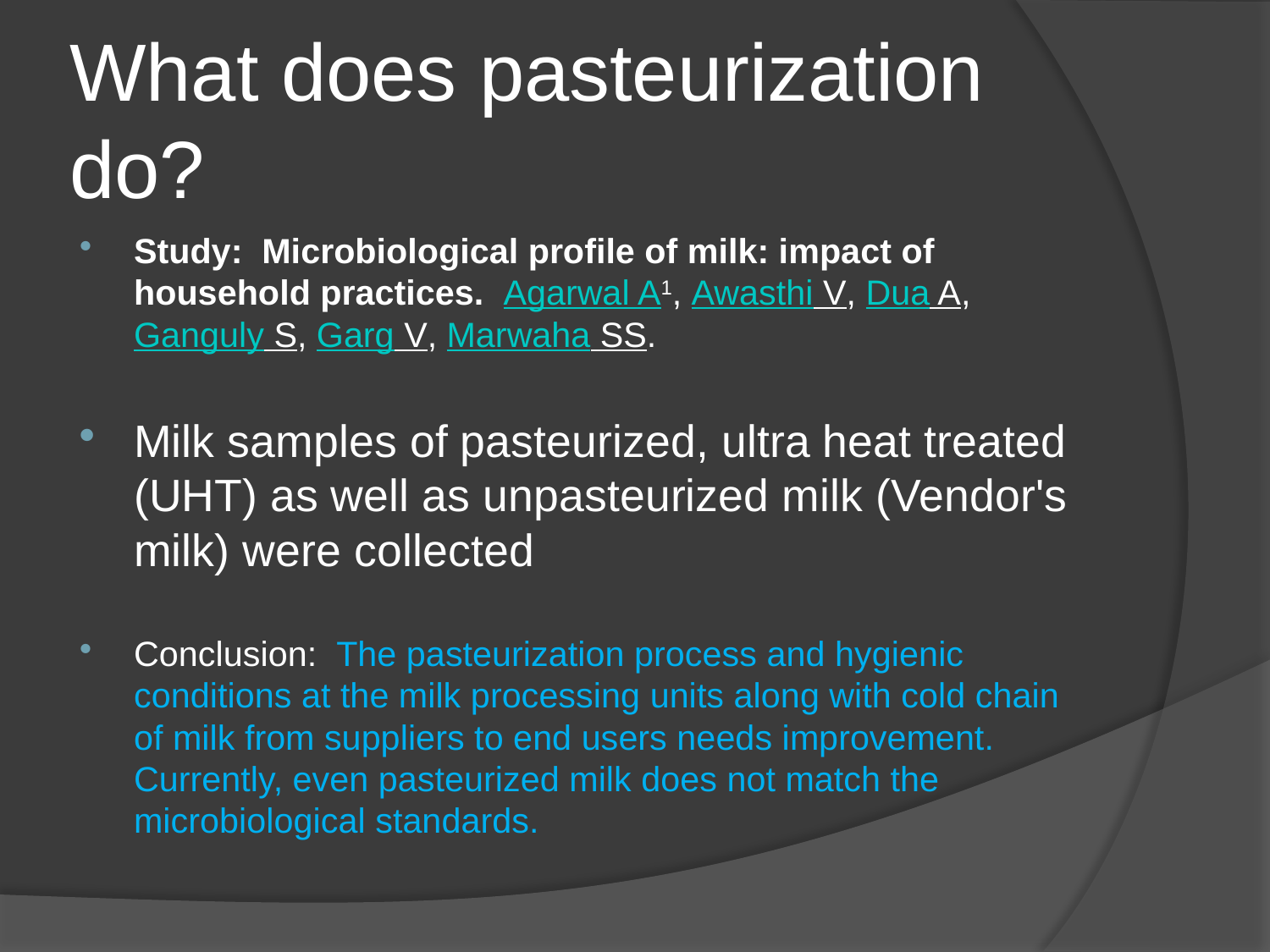

# What does pasteurization do?
Study:  Microbiological profile of milk: impact of household practices.  Agarwal A1, Awasthi V, Dua A, Ganguly S, Garg V, Marwaha SS.

Milk samples of pasteurized, ultra heat treated (UHT) as well as unpasteurized milk (Vendor's milk) were collected

Conclusion:  The pasteurization process and hygienic conditions at the milk processing units along with cold chain of milk from suppliers to end users needs improvement. Currently, even pasteurized milk does not match the microbiological standards.